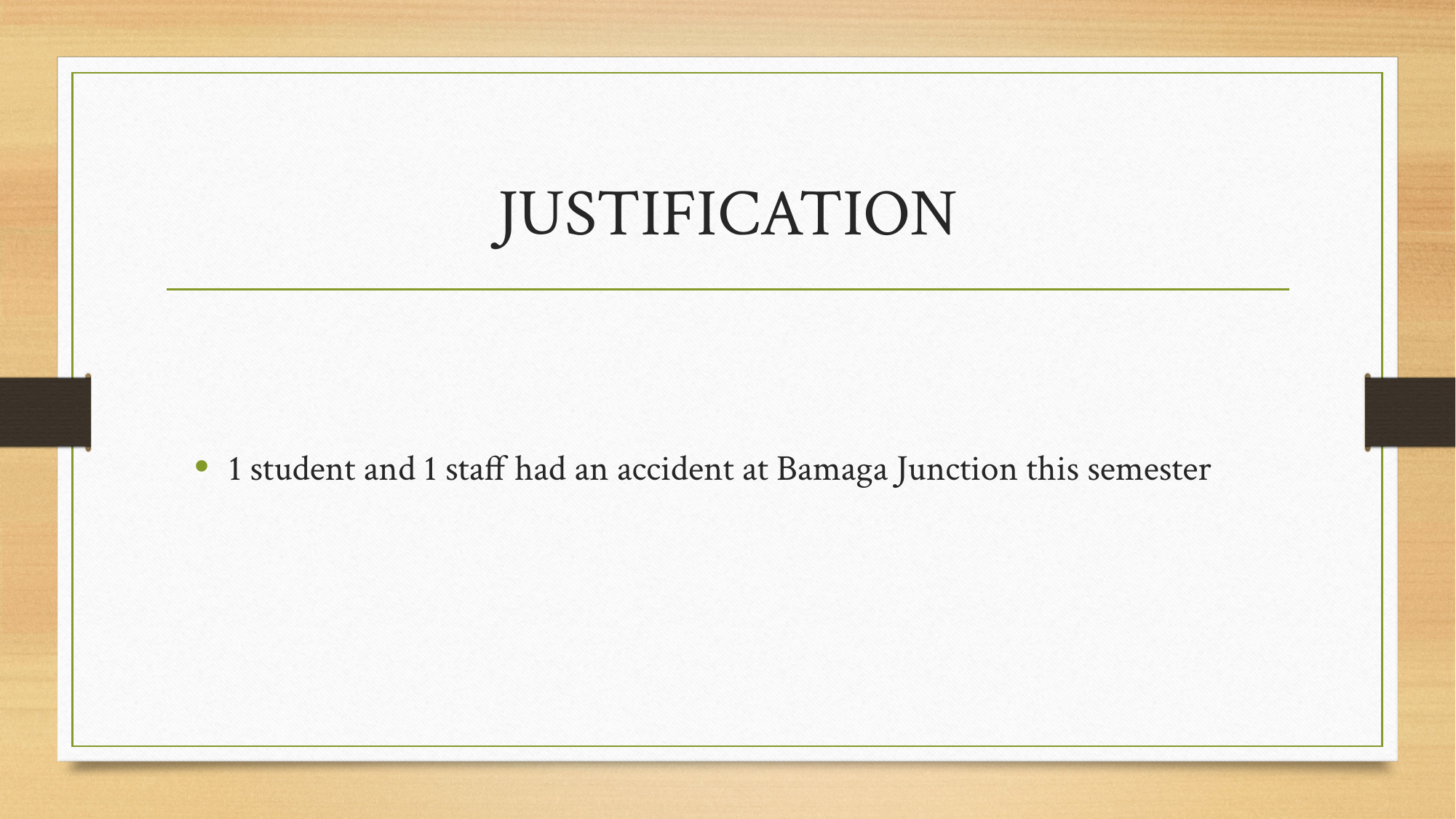

# JUSTIFICATION
1 student and 1 staff had an accident at Bamaga Junction this semester